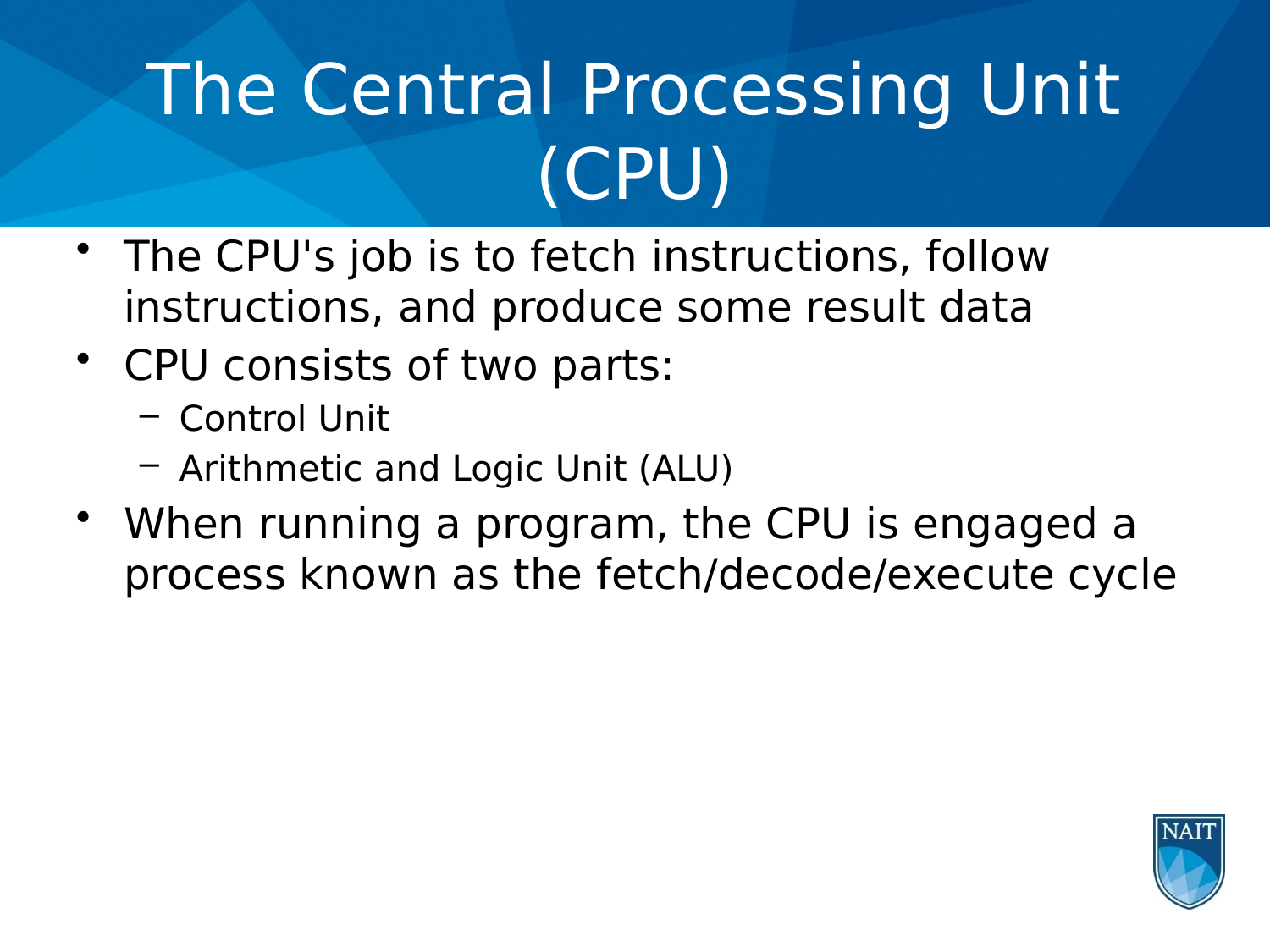

# The Central Processing Unit (CPU)
The CPU's job is to fetch instructions, follow instructions, and produce some result data
CPU consists of two parts:
Control Unit
Arithmetic and Logic Unit (ALU)
When running a program, the CPU is engaged a process known as the fetch/decode/execute cycle